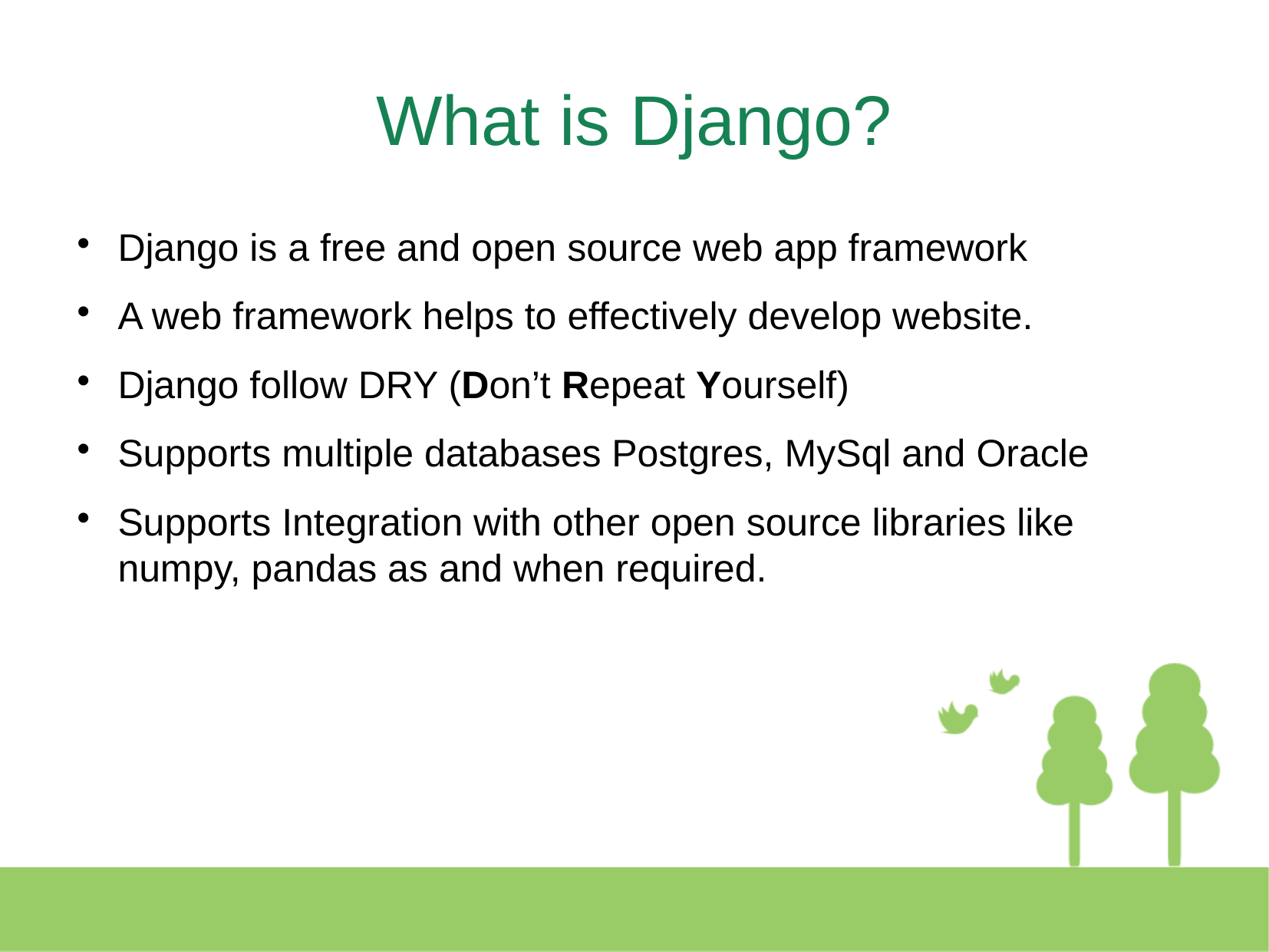

What is Django?
Django is a free and open source web app framework
A web framework helps to effectively develop website.
Django follow DRY (Don’t Repeat Yourself)
Supports multiple databases Postgres, MySql and Oracle
Supports Integration with other open source libraries like numpy, pandas as and when required.